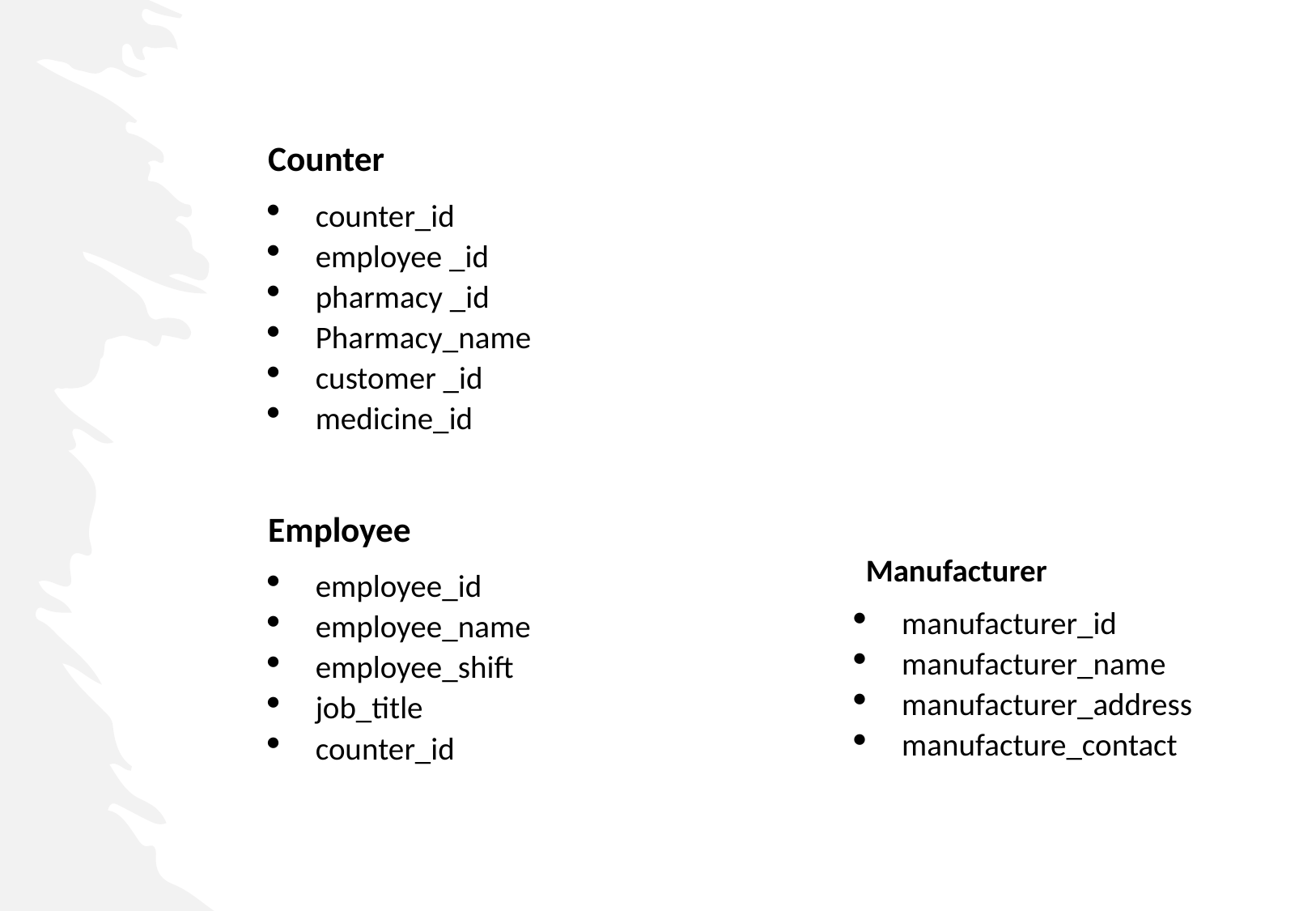

Counter
counter_id
employee _id
pharmacy _id
Pharmacy_name
customer _id
medicine_id

Employee
employee_id
employee_name
employee_shift
job_title
counter_id
Manufacturer
manufacturer_id
manufacturer_name
manufacturer_address
manufacture_contact